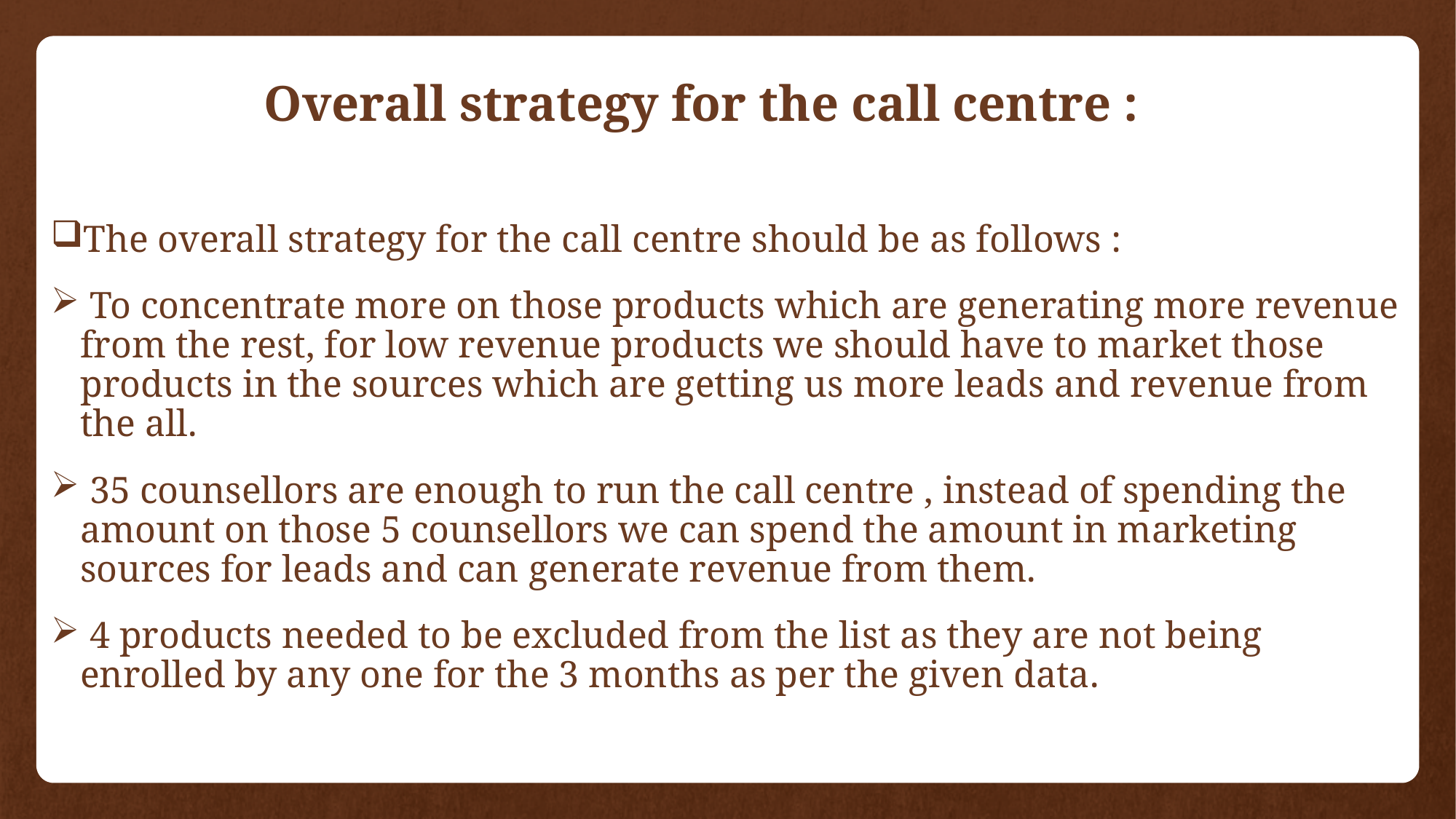

# Overall strategy for the call centre :
The overall strategy for the call centre should be as follows :
 To concentrate more on those products which are generating more revenue from the rest, for low revenue products we should have to market those products in the sources which are getting us more leads and revenue from the all.
 35 counsellors are enough to run the call centre , instead of spending the amount on those 5 counsellors we can spend the amount in marketing sources for leads and can generate revenue from them.
 4 products needed to be excluded from the list as they are not being enrolled by any one for the 3 months as per the given data.